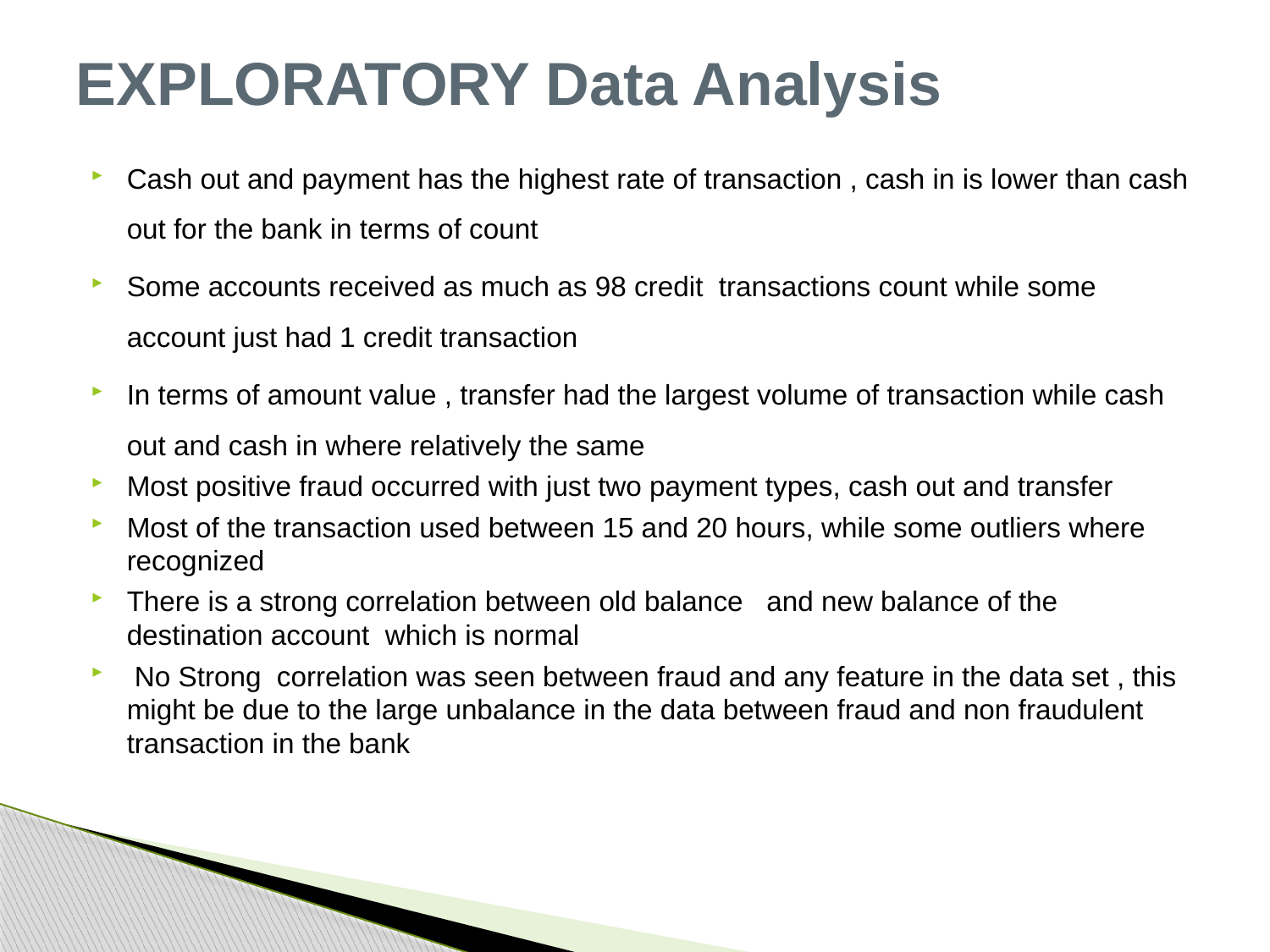

# EXPLORATORY Data Analysis
Cash out and payment has the highest rate of transaction , cash in is lower than cash out for the bank in terms of count
Some accounts received as much as 98 credit  transactions count while some account just had 1 credit transaction
In terms of amount value , transfer had the largest volume of transaction while cash out and cash in where relatively the same
Most positive fraud occurred with just two payment types, cash out and transfer
Most of the transaction used between 15 and 20 hours, while some outliers where recognized
There is a strong correlation between old balance   and new balance of the destination account  which is normal
 No Strong  correlation was seen between fraud and any feature in the data set , this might be due to the large unbalance in the data between fraud and non fraudulent transaction in the bank